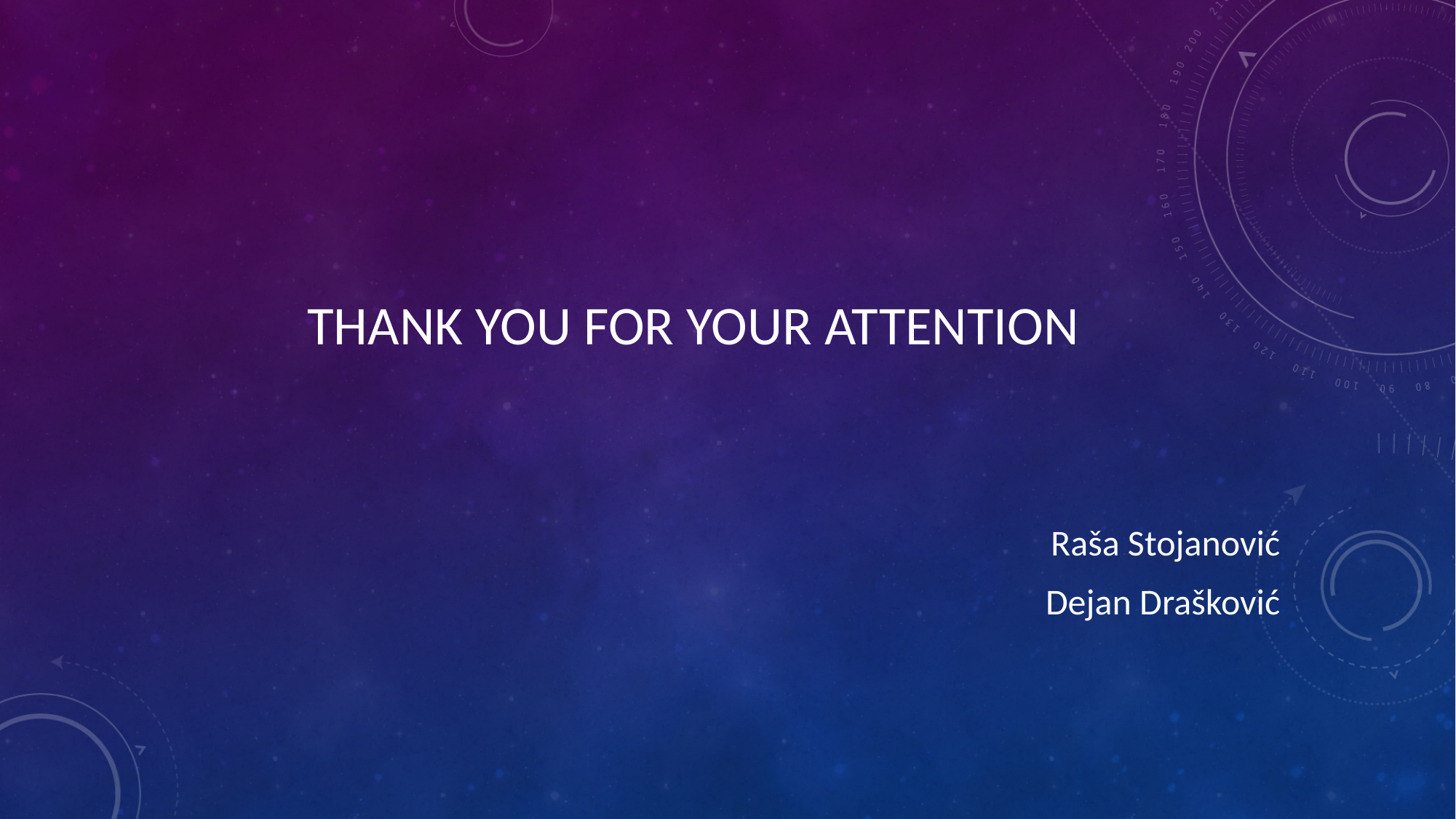

# ThANK YOU FOR your ATTENTION
Raša Stojanović
Dejan Drašković